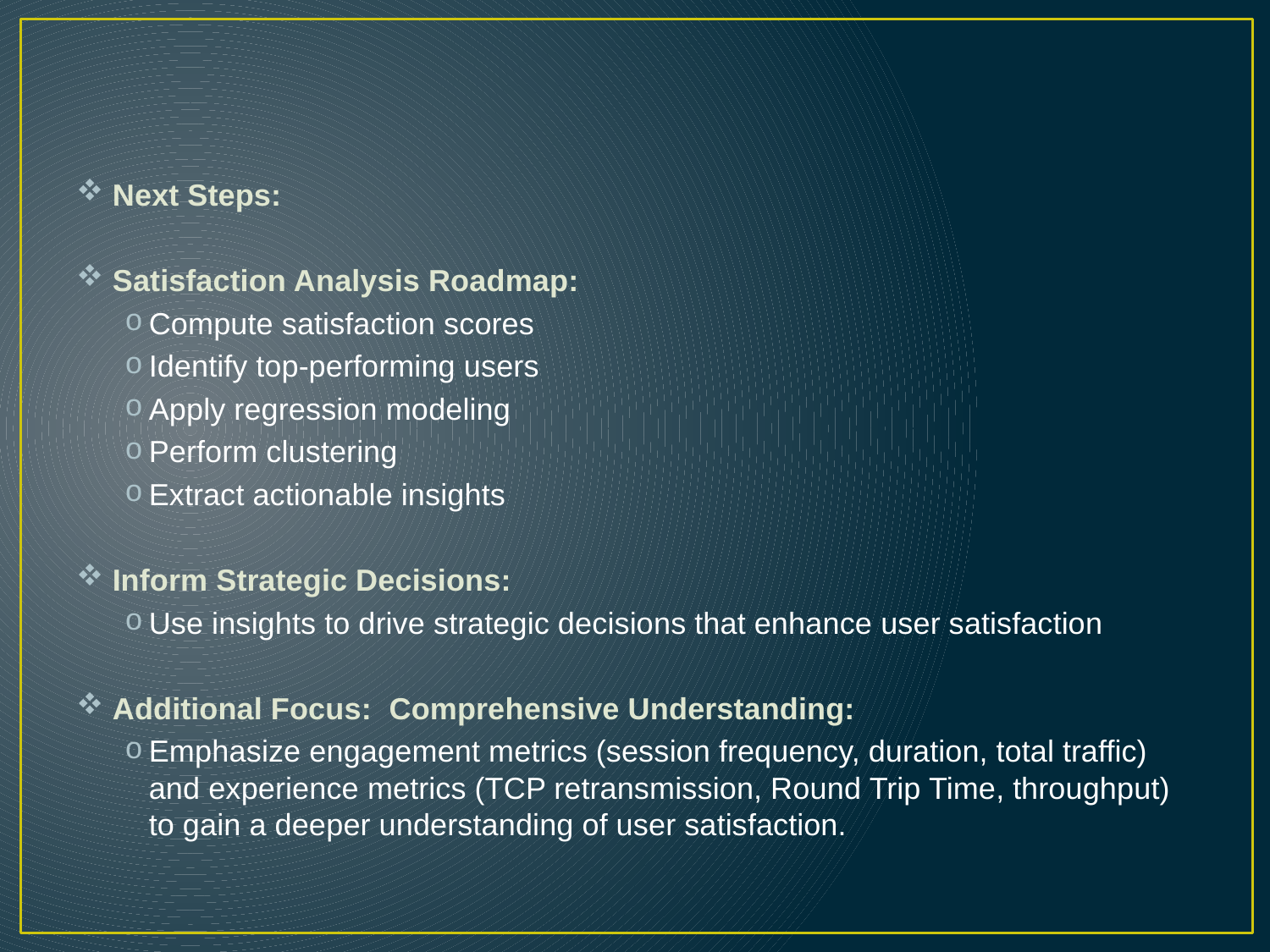

Next Steps:

Satisfaction Analysis Roadmap:
Compute satisfaction scores
Identify top-performing users
Apply regression modeling
Perform clustering
Extract actionable insights

Inform Strategic Decisions:
Use insights to drive strategic decisions that enhance user satisfaction

Additional Focus:  Comprehensive Understanding:
Emphasize engagement metrics (session frequency, duration, total traffic) and experience metrics (TCP retransmission, Round Trip Time, throughput) to gain a deeper understanding of user satisfaction.